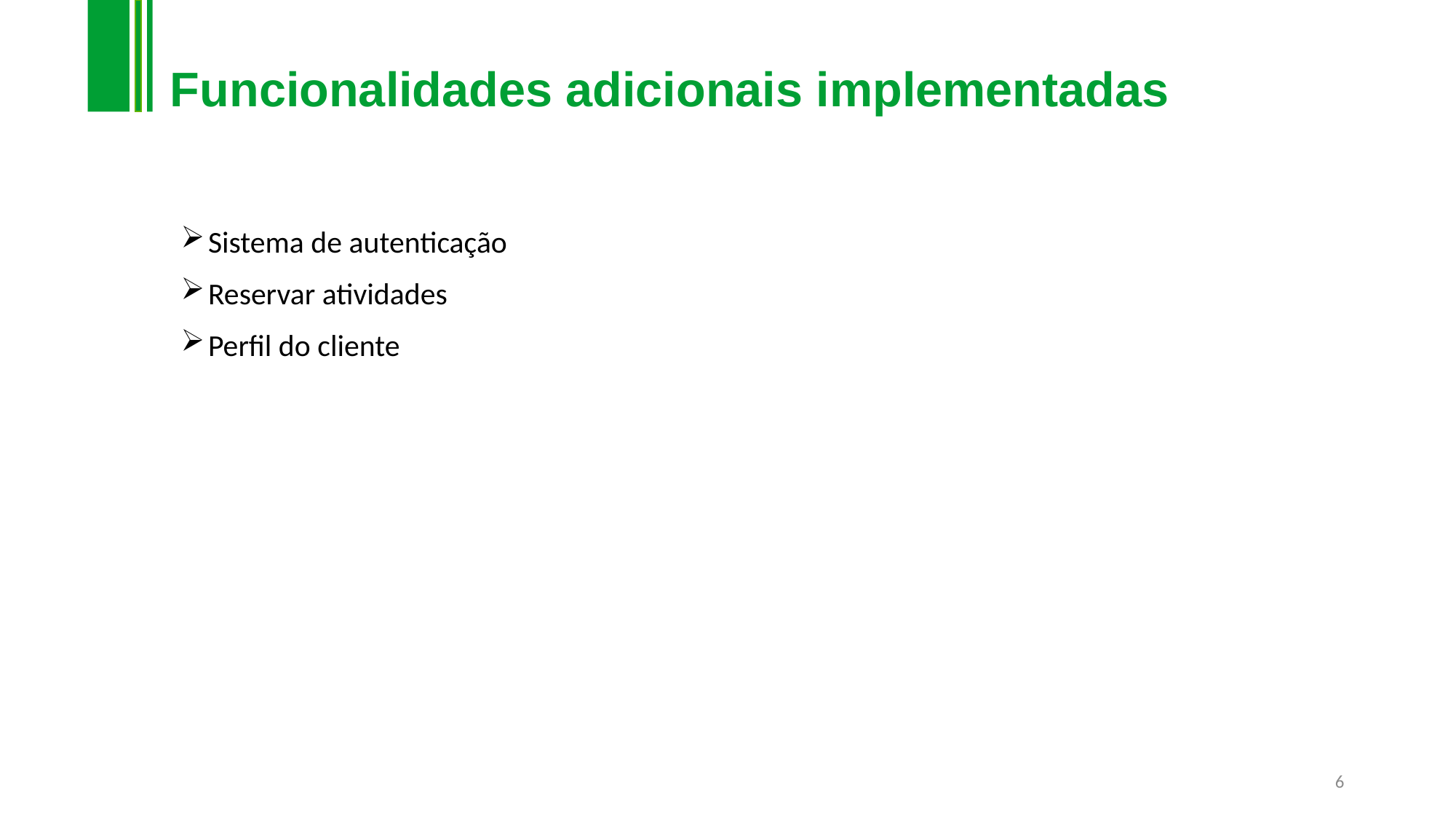

Funcionalidades adicionais implementadas

Sistema de autenticação
Reservar atividades
Perfil do cliente
6